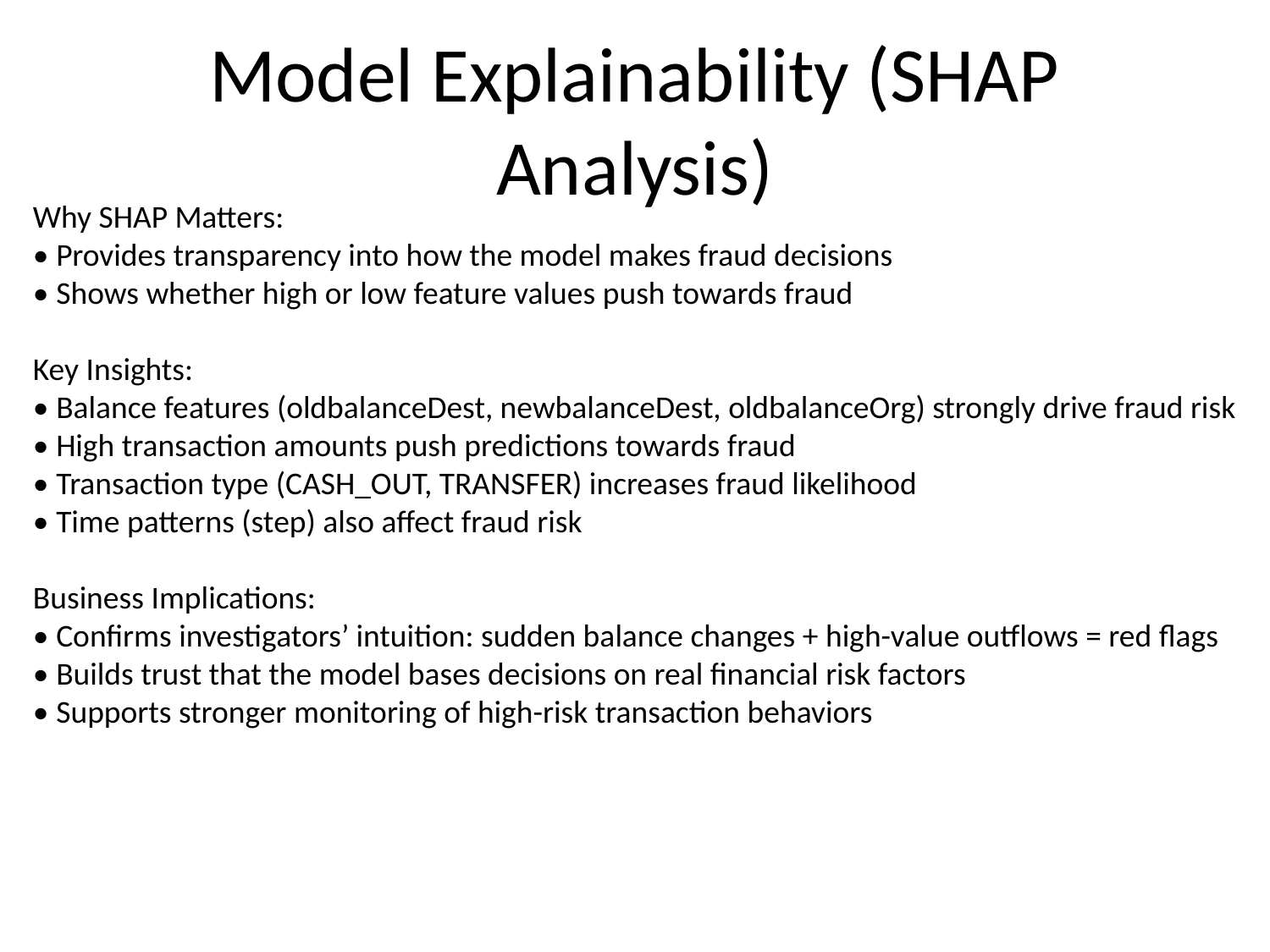

# Model Explainability (SHAP Analysis)
Why SHAP Matters:
• Provides transparency into how the model makes fraud decisions
• Shows whether high or low feature values push towards fraud

Key Insights:
• Balance features (oldbalanceDest, newbalanceDest, oldbalanceOrg) strongly drive fraud risk
• High transaction amounts push predictions towards fraud
• Transaction type (CASH_OUT, TRANSFER) increases fraud likelihood
• Time patterns (step) also affect fraud risk

Business Implications:
• Confirms investigators’ intuition: sudden balance changes + high-value outflows = red flags
• Builds trust that the model bases decisions on real financial risk factors
• Supports stronger monitoring of high-risk transaction behaviors